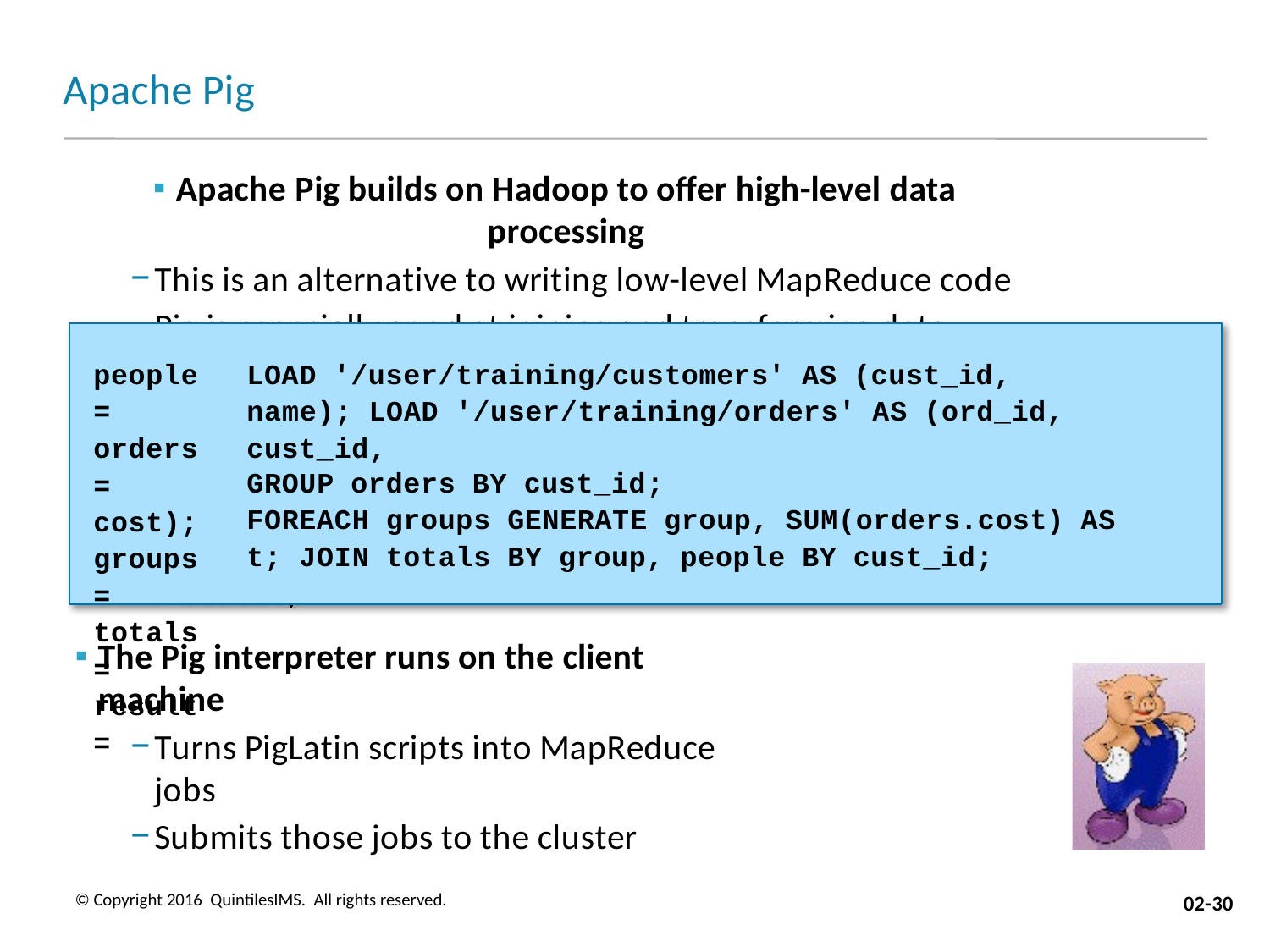

# Apache Pig
Apache Pig builds on Hadoop to offer high-level data processing
This is an alternative to writing low-level MapReduce code
Pig is especially good at joining and transforming data

people = orders = cost); groups = totals = result =
LOAD '/user/training/customers' AS (cust_id, name); LOAD '/user/training/orders' AS (ord_id, cust_id,
GROUP orders BY cust_id;
FOREACH groups GENERATE group, SUM(orders.cost) AS t; JOIN totals BY group, people BY cust_id;
DUMP result;
The Pig interpreter runs on the client machine
Turns PigLatin scripts into MapReduce jobs
Submits those jobs to the cluster

© Copyright 2016  QuintilesIMS.  All rights reserved.
02-30